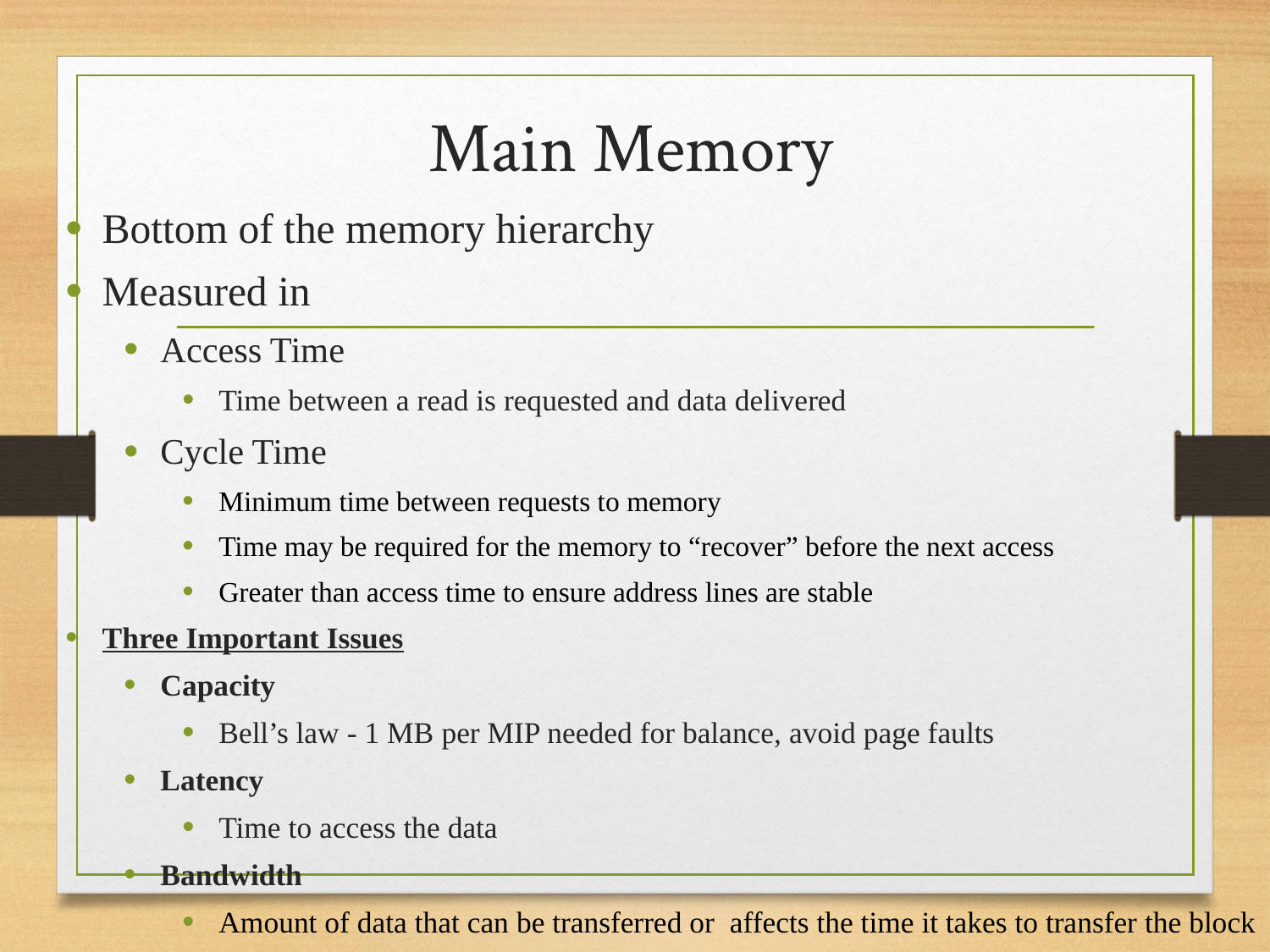

# Main Memory
Bottom of the memory hierarchy
Measured in
Access Time
Time between a read is requested and data delivered
Cycle Time
Minimum time between requests to memory
Time may be required for the memory to “recover” before the next access
Greater than access time to ensure address lines are stable
Three Important Issues
Capacity
Bell’s law - 1 MB per MIP needed for balance, avoid page faults
Latency
Time to access the data
Bandwidth
Amount of data that can be transferred or  affects the time it takes to transfer the block